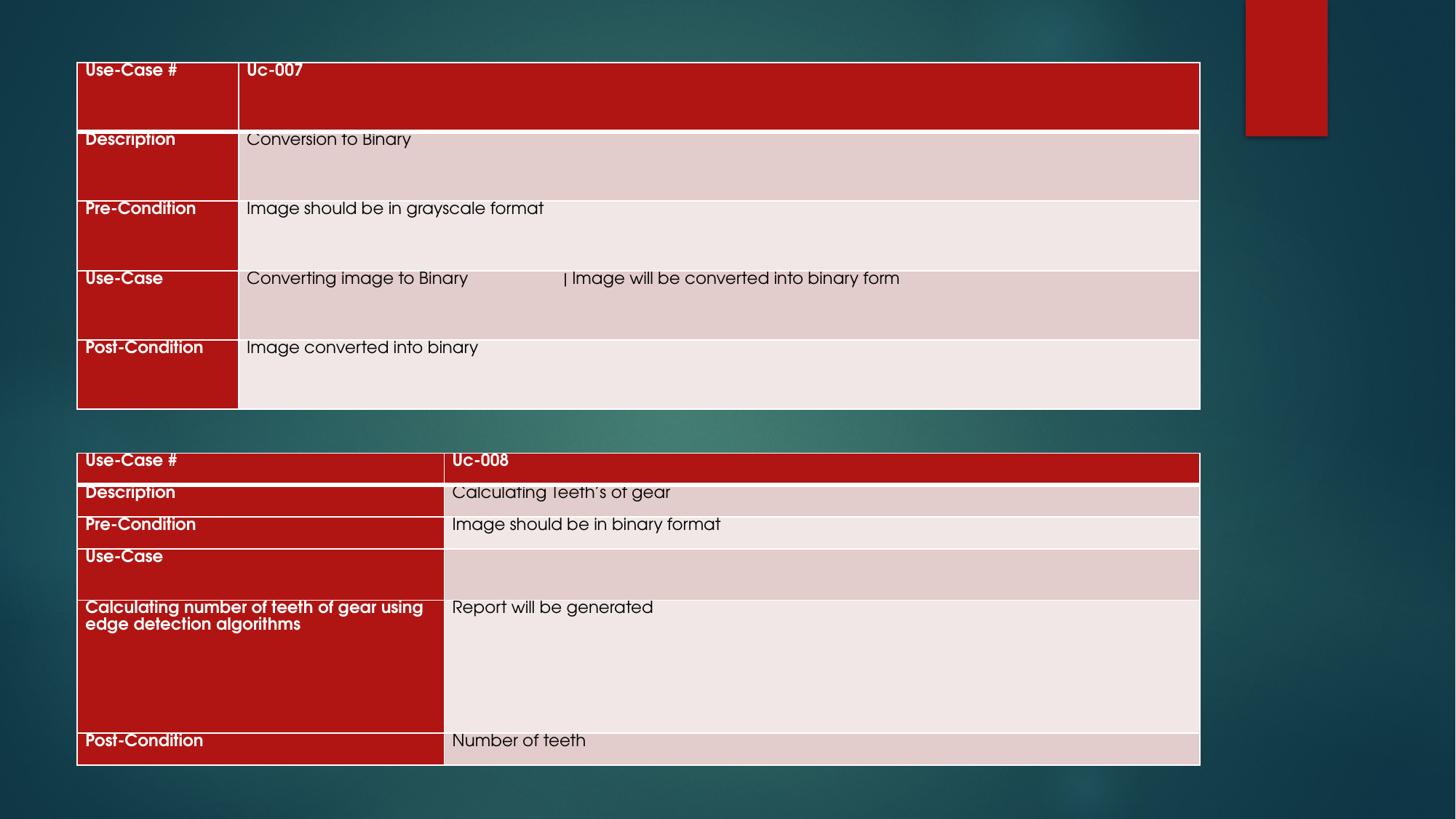

#
| Use-Case # | Uc-007 |
| --- | --- |
| Description | Conversion to Binary |
| Pre-Condition | Image should be in grayscale format |
| Use-Case | Converting image to Binary | Image will be converted into binary form |
| Post-Condition | Image converted into binary |
| Use-Case # | Uc-008 |
| --- | --- |
| Description | Calculating Teeth’s of gear |
| Pre-Condition | Image should be in binary format |
| Use-Case |  |
| Calculating number of teeth of gear using edge detection algorithms | Report will be generated |
| Post-Condition | Number of teeth |